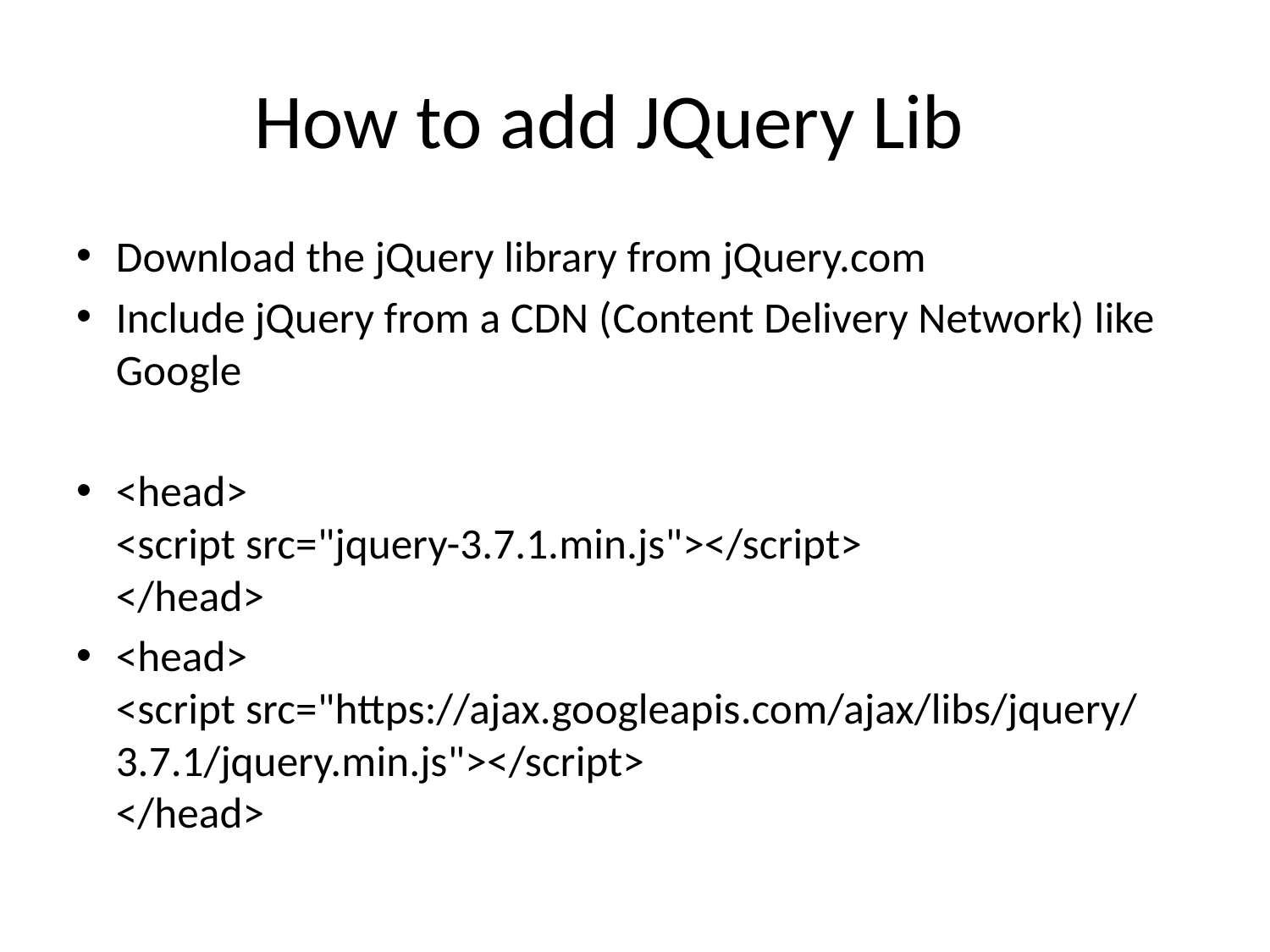

# How to add JQuery Lib
Download the jQuery library from jQuery.com
Include jQuery from a CDN (Content Delivery Network) like Google

<head>
<script src="jquery-3.7.1.min.js"></script>
</head>
<head>
<script src="https://ajax.googleapis.com/ajax/libs/jquery/3.7.1/jquery.min.js"></script>
</head>